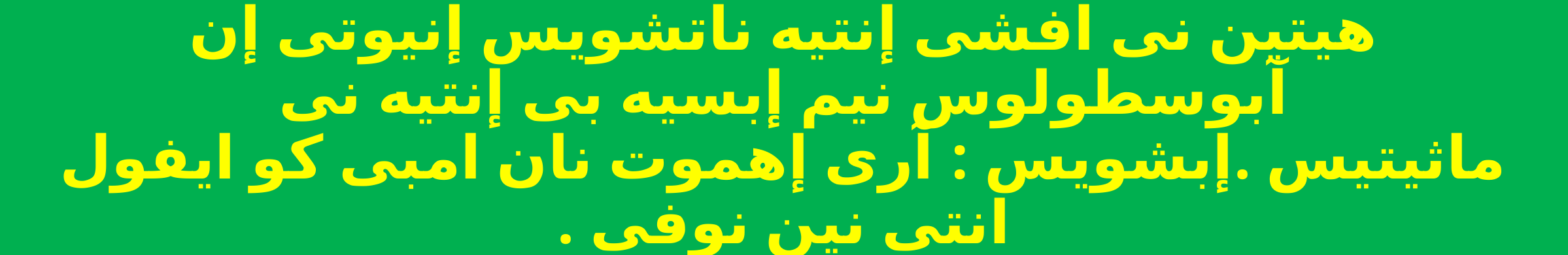

هيتين نى افشى إنتيه ناتشويس إنيوتى إن آبوسطولوس نيم إبسيه بى إنتيه نى ماثيتيس .إبشويس : آرى إهموت نان امبى كو ايفول انتى نين نوفى .